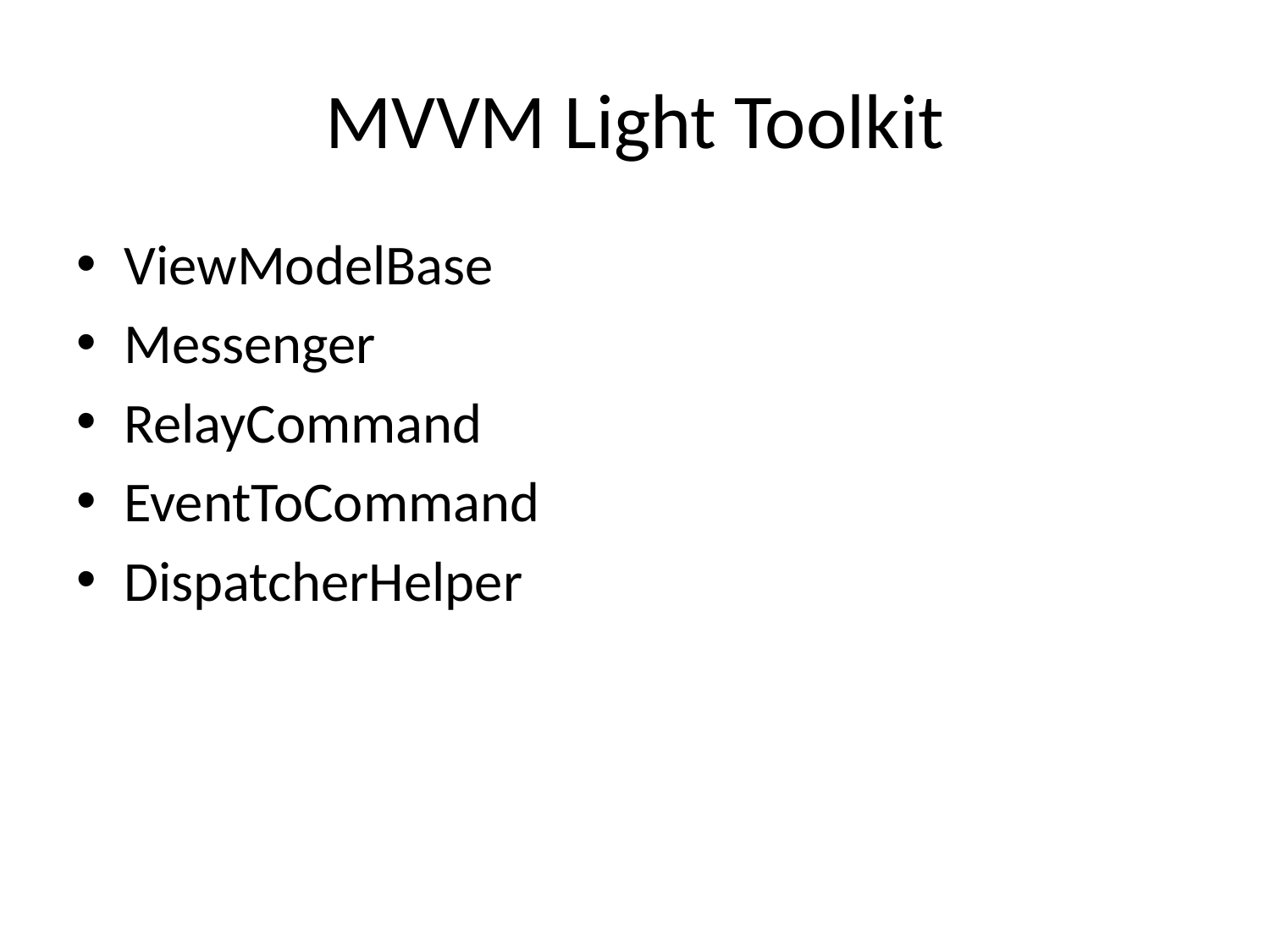

# MVVM Light Toolkit
ViewModelBase
Messenger
RelayCommand
EventToCommand
DispatcherHelper